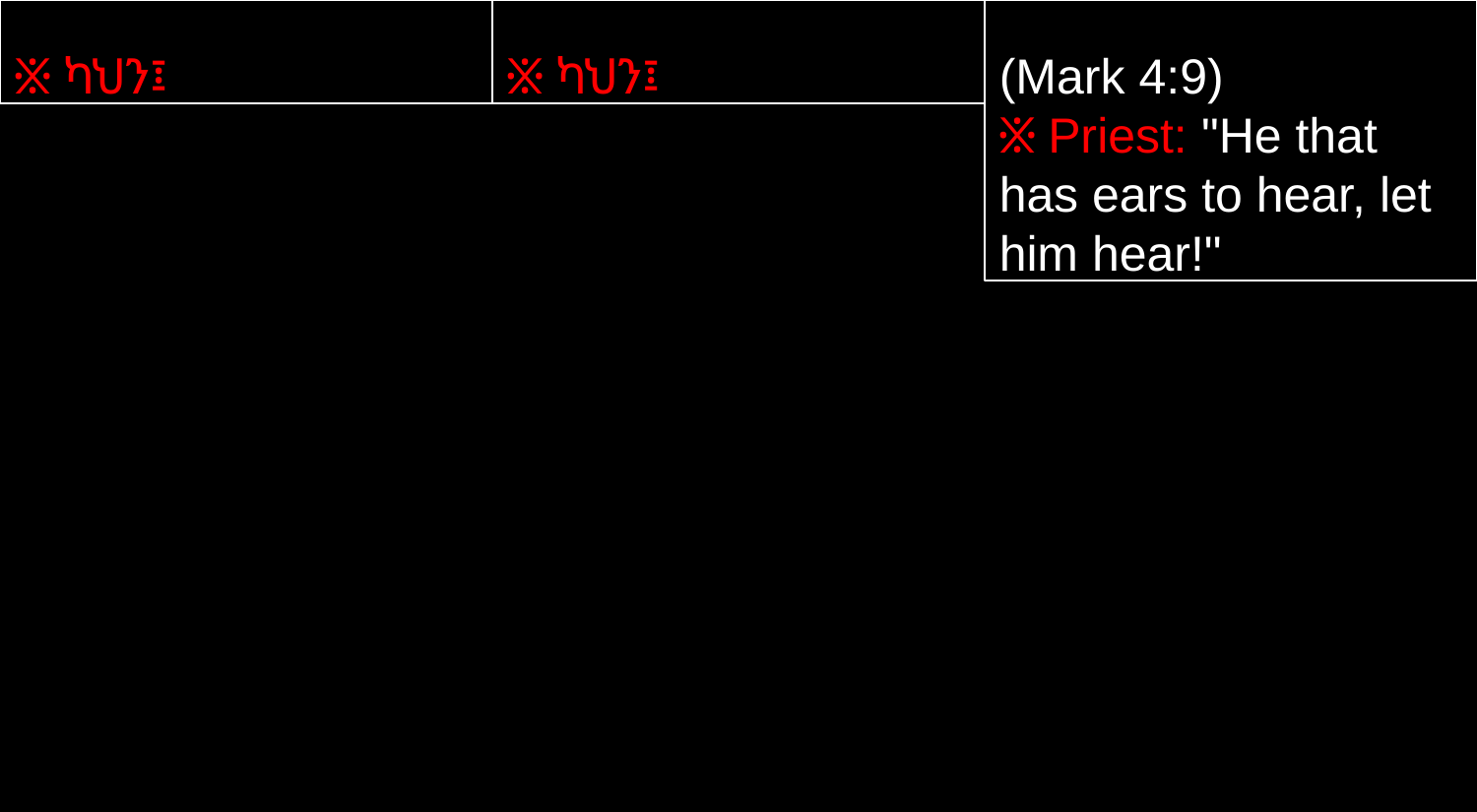

፠ ካህን፤

፠ ካህን፤

(Mark 4:9)
፠ Priest: "He that has ears to hear, let him hear!"